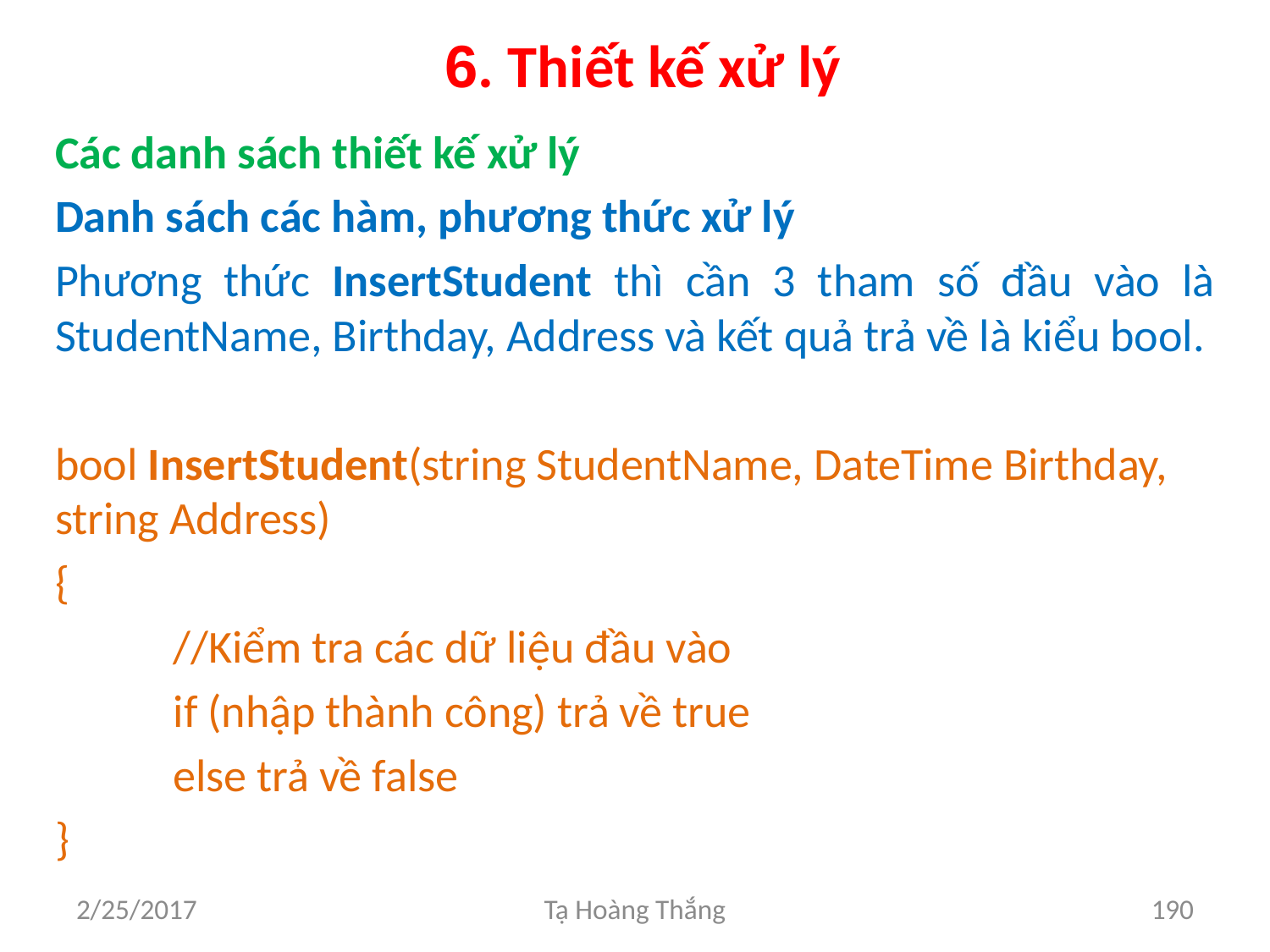

# 6. Thiết kế xử lý
Các danh sách thiết kế xử lý
Danh sách các hàm, phương thức xử lý
Phương thức InsertStudent thì cần 3 tham số đầu vào là StudentName, Birthday, Address và kết quả trả về là kiểu bool.

bool InsertStudent(string StudentName, DateTime Birthday, string Address)
{
	//Kiểm tra các dữ liệu đầu vào
	if (nhập thành công) trả về true
	else trả về false
}

2/25/2017
Tạ Hoàng Thắng
190